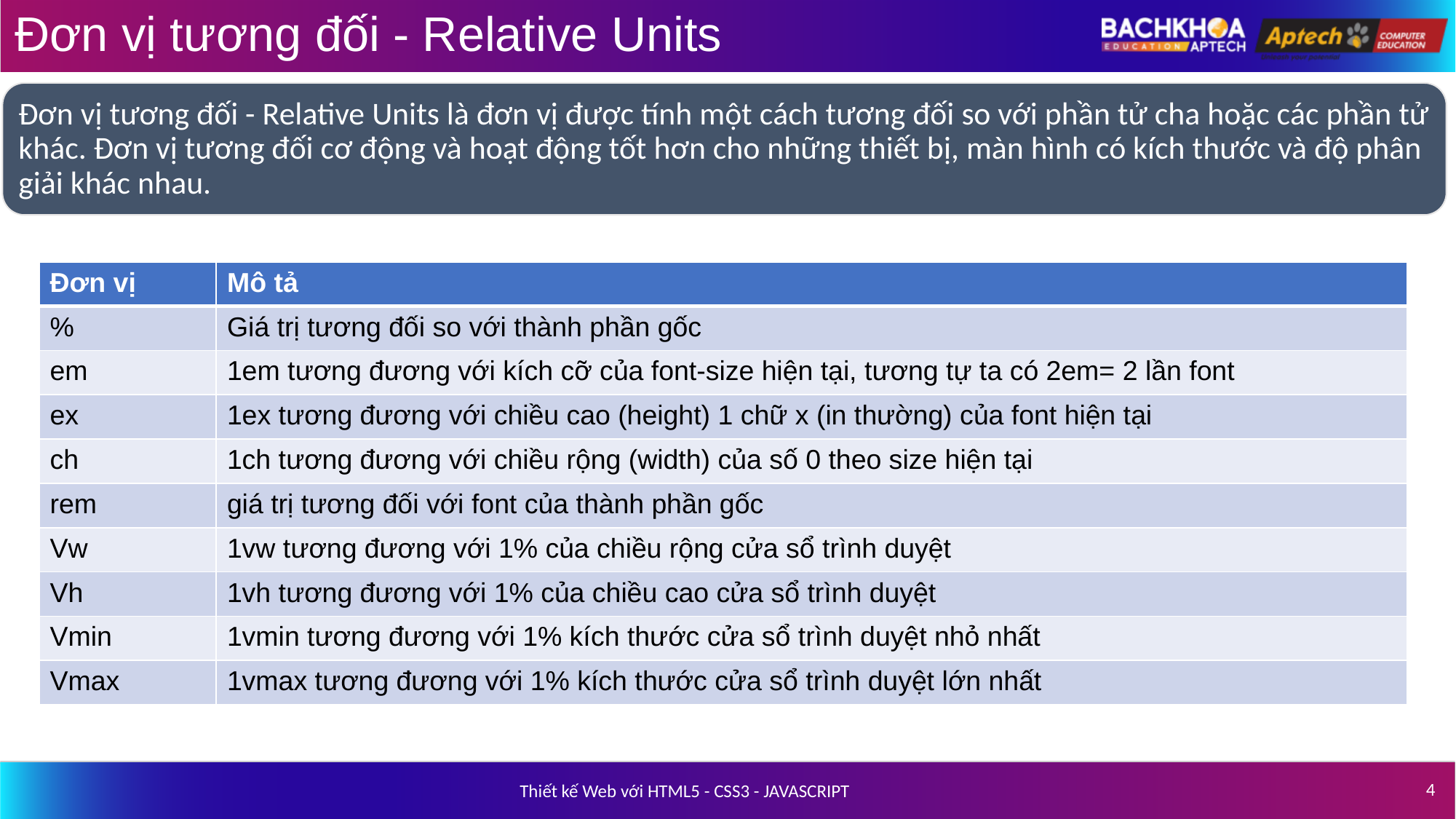

# Đơn vị tương đối - Relative Units

Đơn vị tương đối - Relative Units là đơn vị được tính một cách tương đối so với phần tử cha hoặc các phần tử khác. Đơn vị tương đối cơ động và hoạt động tốt hơn cho những thiết bị, màn hình có kích thước và độ phân giải khác nhau.
| Đơn vị | Mô tả |
| --- | --- |
| % | Giá trị tương đối so với thành phần gốc |
| em | 1em tương đương với kích cỡ của font-size hiện tại, tương tự ta có 2em= 2 lần font |
| ex | 1ex tương đương với chiều cao (height) 1 chữ x (in thường) của font hiện tại |
| ch | 1ch tương đương với chiều rộng (width) của số 0 theo size hiện tại |
| rem | giá trị tương đối với font của thành phần gốc |
| Vw | 1vw tương đương với 1% của chiều rộng cửa sổ trình duyệt |
| Vh | 1vh tương đương với 1% của chiều cao cửa sổ trình duyệt |
| Vmin | 1vmin tương đương với 1% kích thước cửa sổ trình duyệt nhỏ nhất |
| Vmax | 1vmax tương đương với 1% kích thước cửa sổ trình duyệt lớn nhất |
4
Thiết kế Web với HTML5 - CSS3 - JAVASCRIPT